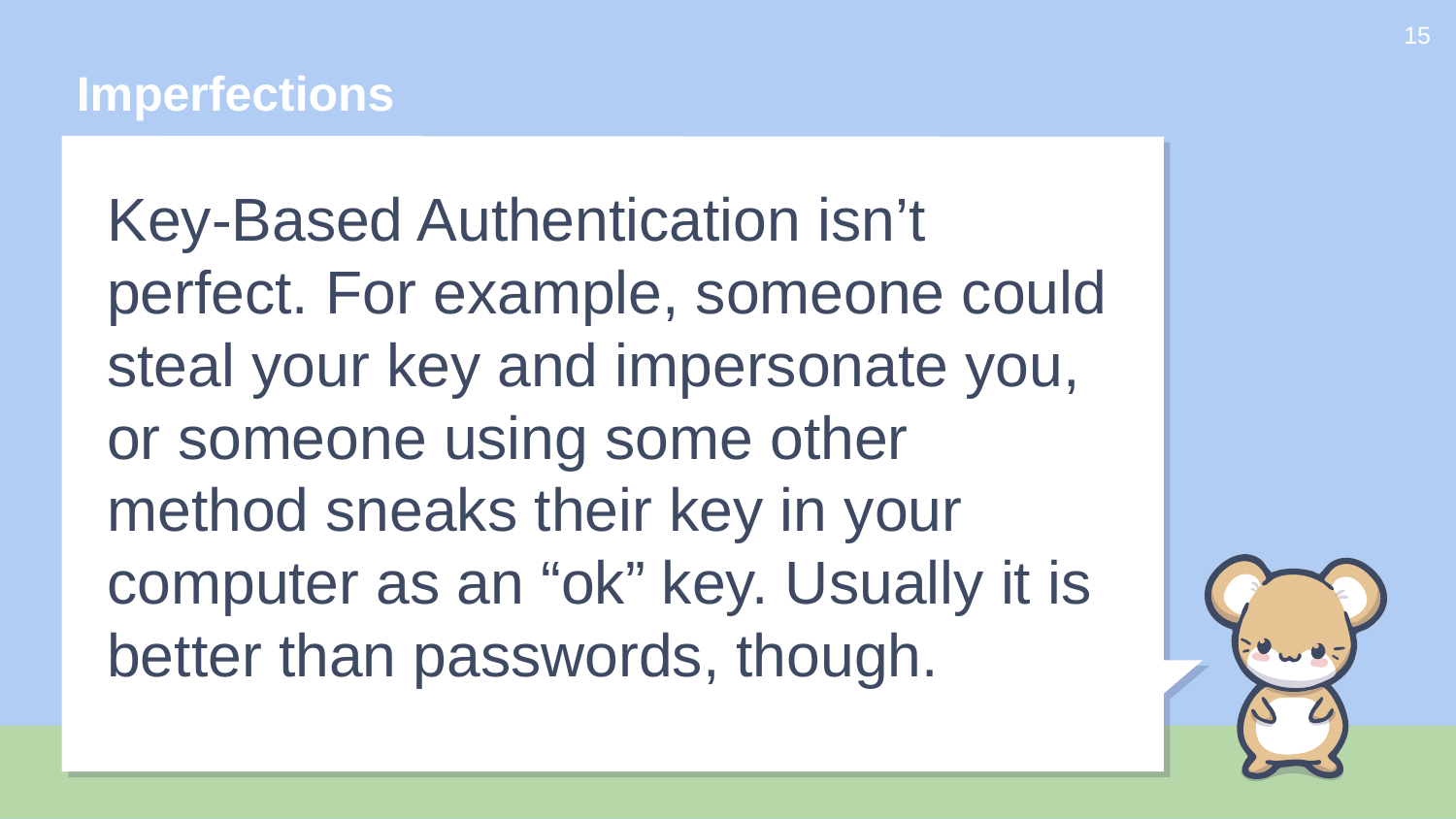

# Imperfections
15
Key-Based Authentication isn’t perfect. For example, someone could steal your key and impersonate you, or someone using some other method sneaks their key in your computer as an “ok” key. Usually it is better than passwords, though.